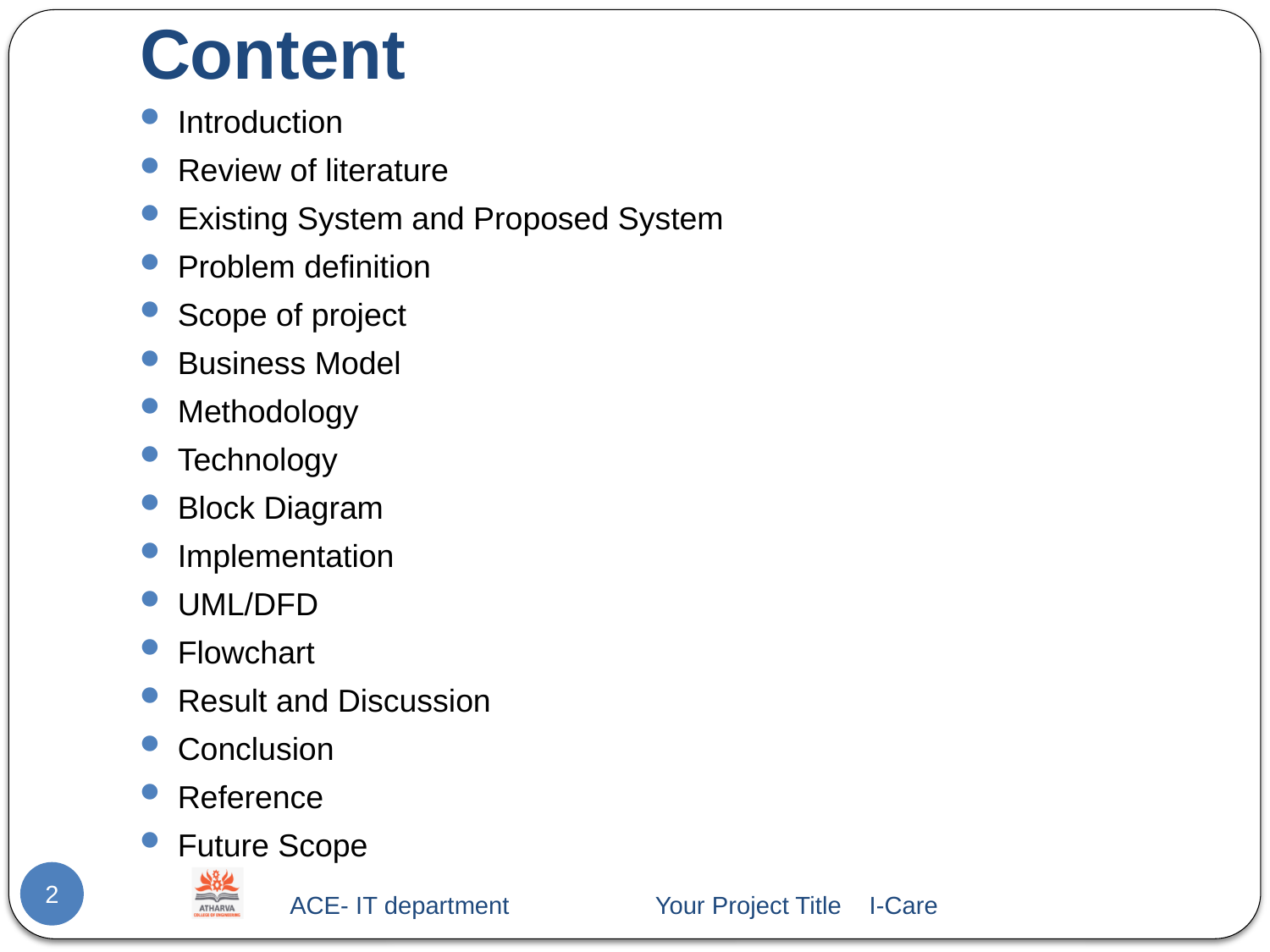

# Content
Introduction
Review of literature
Existing System and Proposed System
Problem definition
Scope of project
Business Model
Methodology
Technology
Block Diagram
Implementation
UML/DFD
Flowchart
Result and Discussion
Conclusion
Reference
Future Scope
2
                       ACE- IT department                     Your Project Title    I-Care